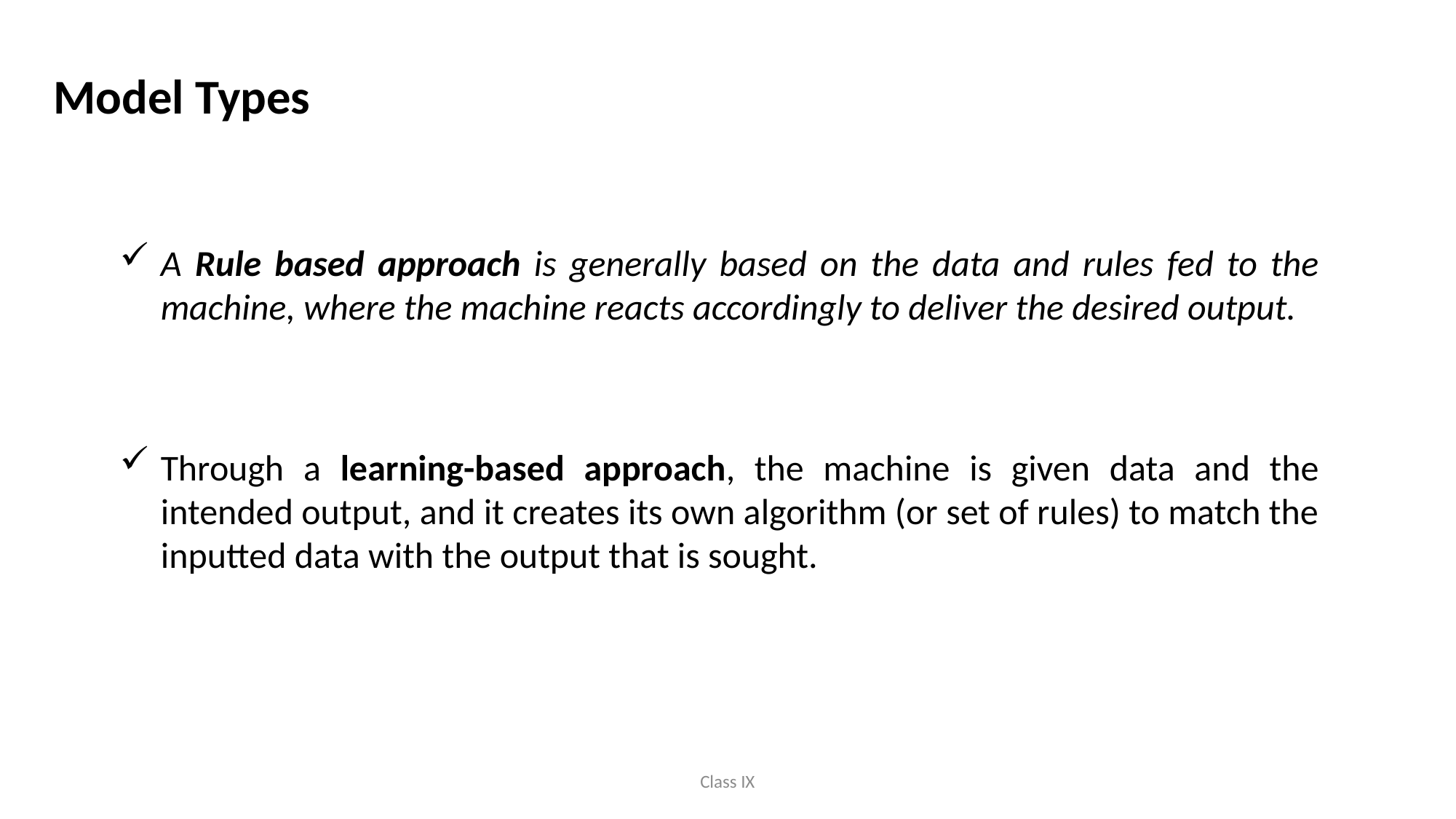

Model Types
A Rule based approach is generally based on the data and rules fed to the machine, where the machine reacts accordingly to deliver the desired output.
Through a learning-based approach, the machine is given data and the intended output, and it creates its own algorithm (or set of rules) to match the inputted data with the output that is sought.
Class IX